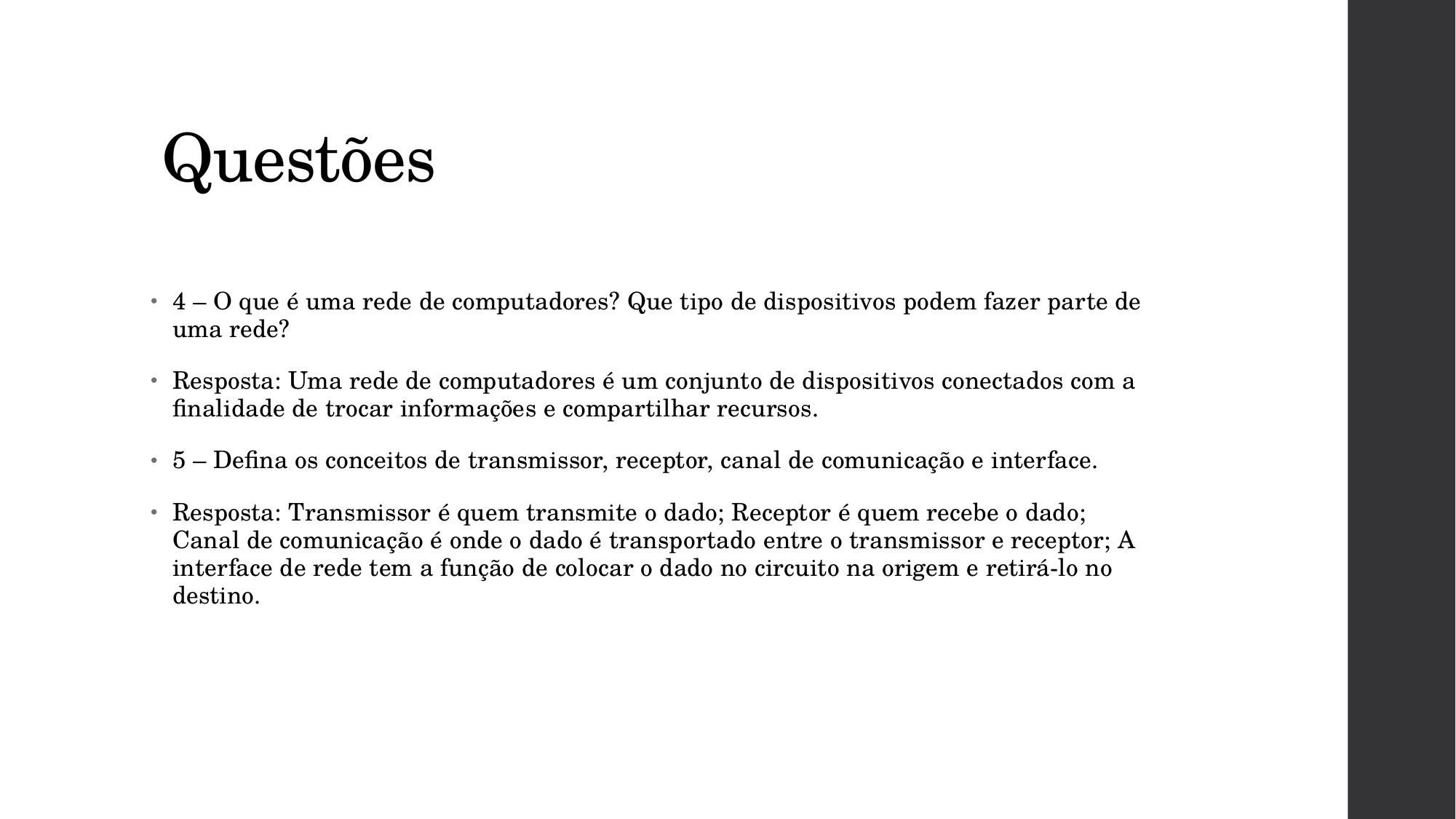

# Questões
4 – O que é uma rede de computadores? Que tipo de dispositivos podem fazer parte de uma rede?
Resposta: Uma rede de computadores é um conjunto de dispositivos conectados com a finalidade de trocar informações e compartilhar recursos.
5 – Defina os conceitos de transmissor, receptor, canal de comunicação e interface.
Resposta: Transmissor é quem transmite o dado; Receptor é quem recebe o dado; Canal de comunicação é onde o dado é transportado entre o transmissor e receptor; A interface de rede tem a função de colocar o dado no circuito na origem e retirá-lo no destino.